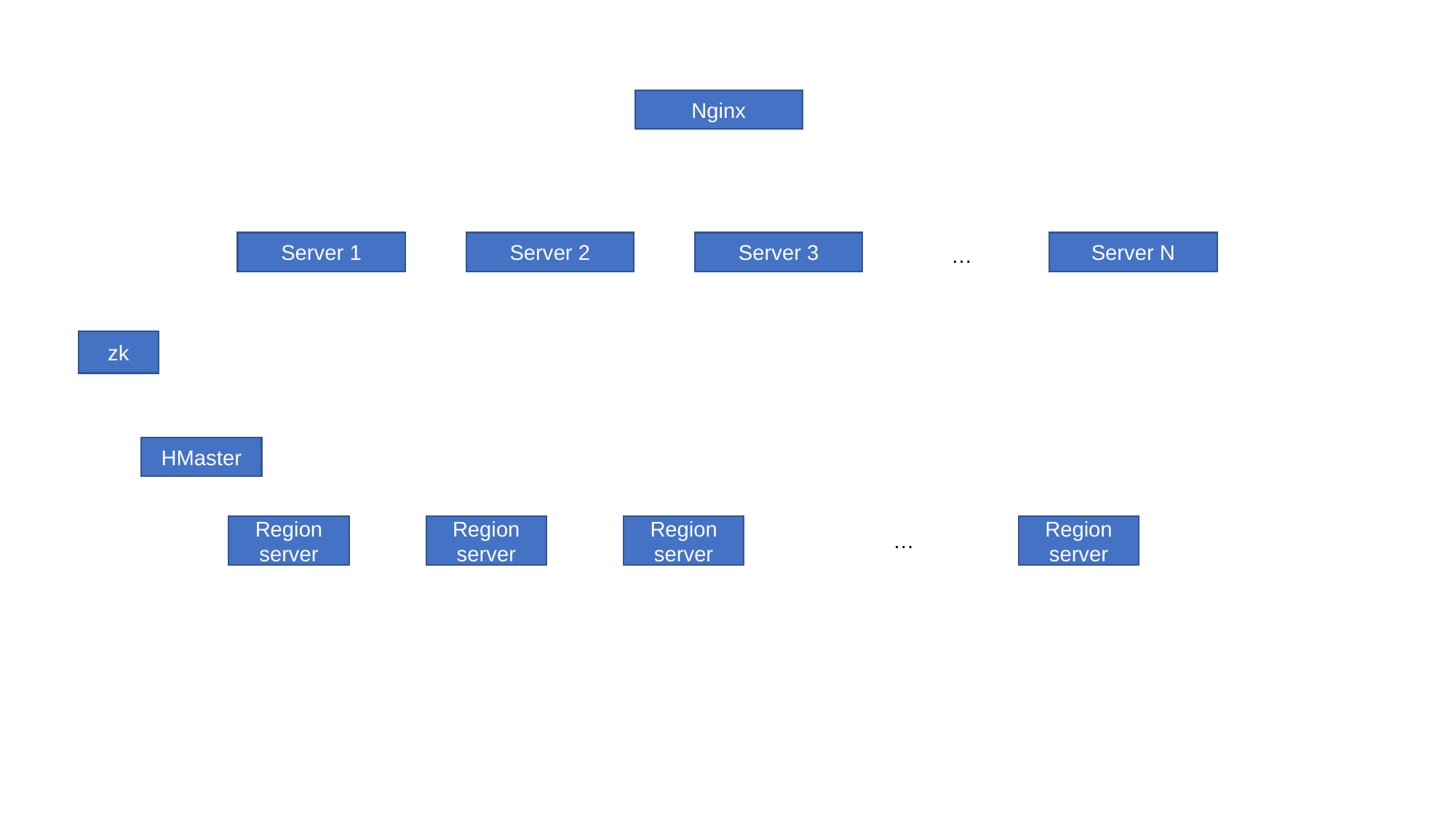

Nginx
Server 1
Server 2
Server 3
Server N
…
zk
HMaster
Region
server
Region
server
Region
server
Region
server
…